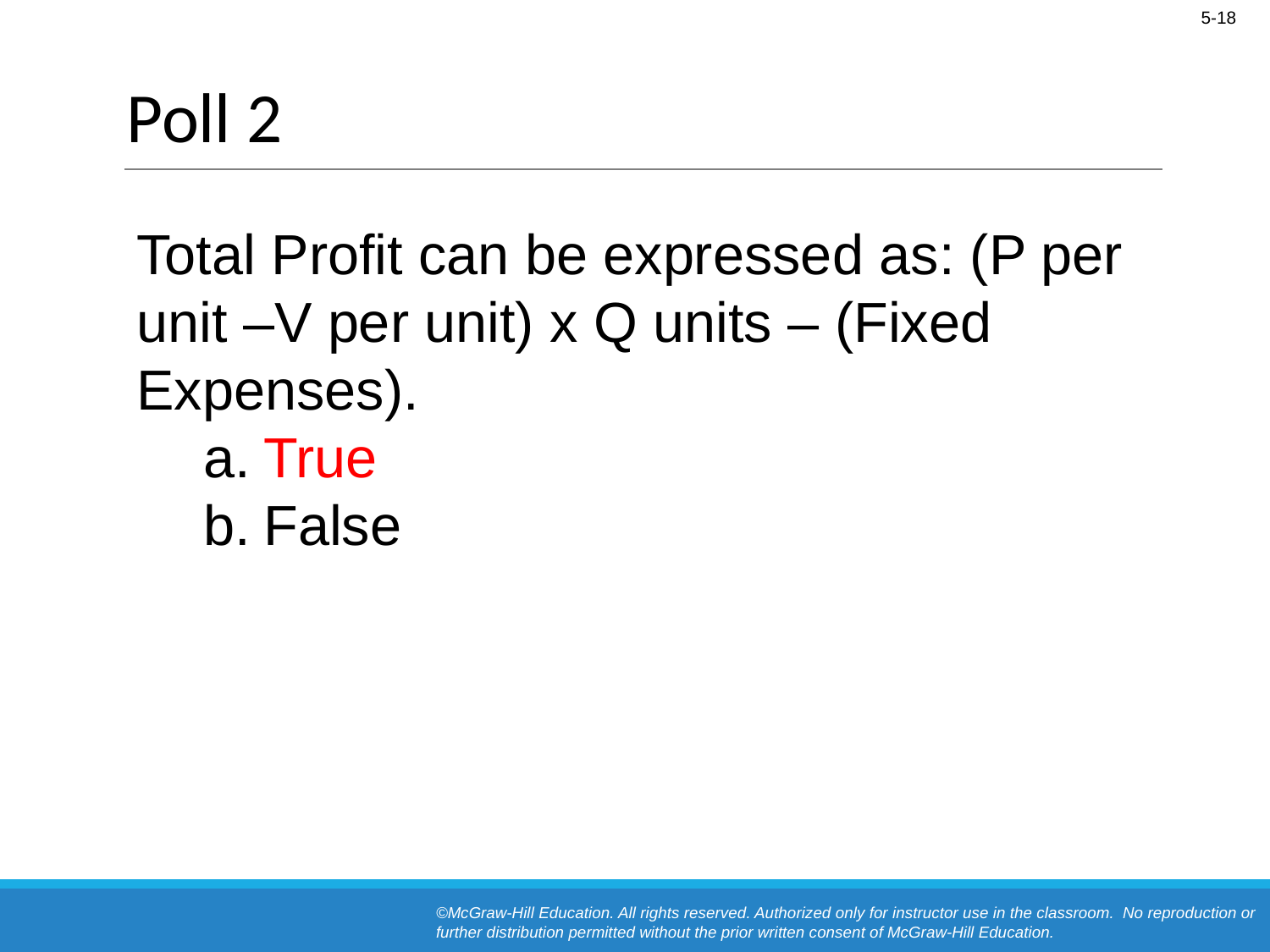

# Poll 2
Total Profit can be expressed as: (P per unit –V per unit) x Q units – (Fixed Expenses).
True
False